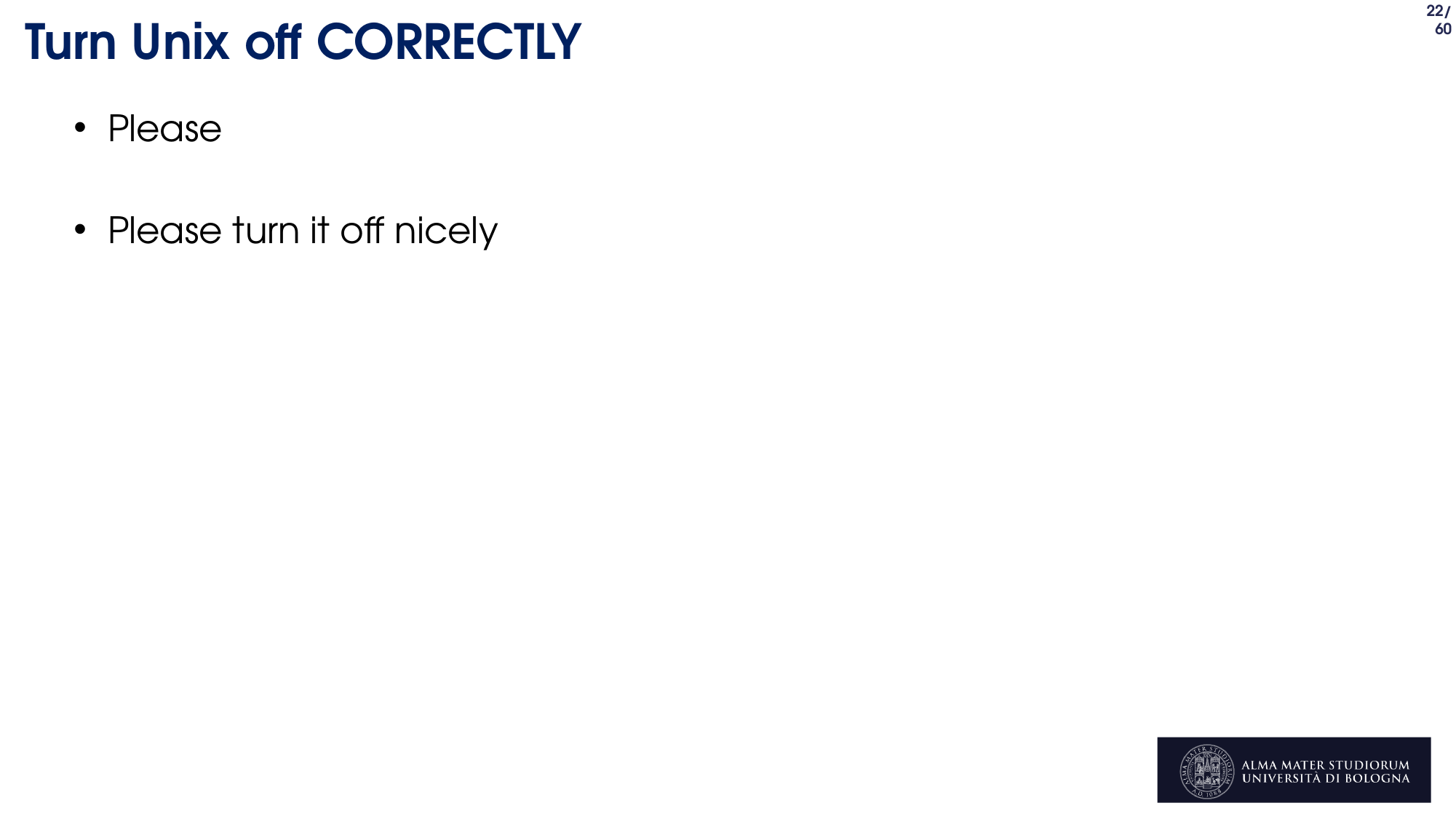

Turn Unix off CORRECTLY
Please

Please turn it off nicely